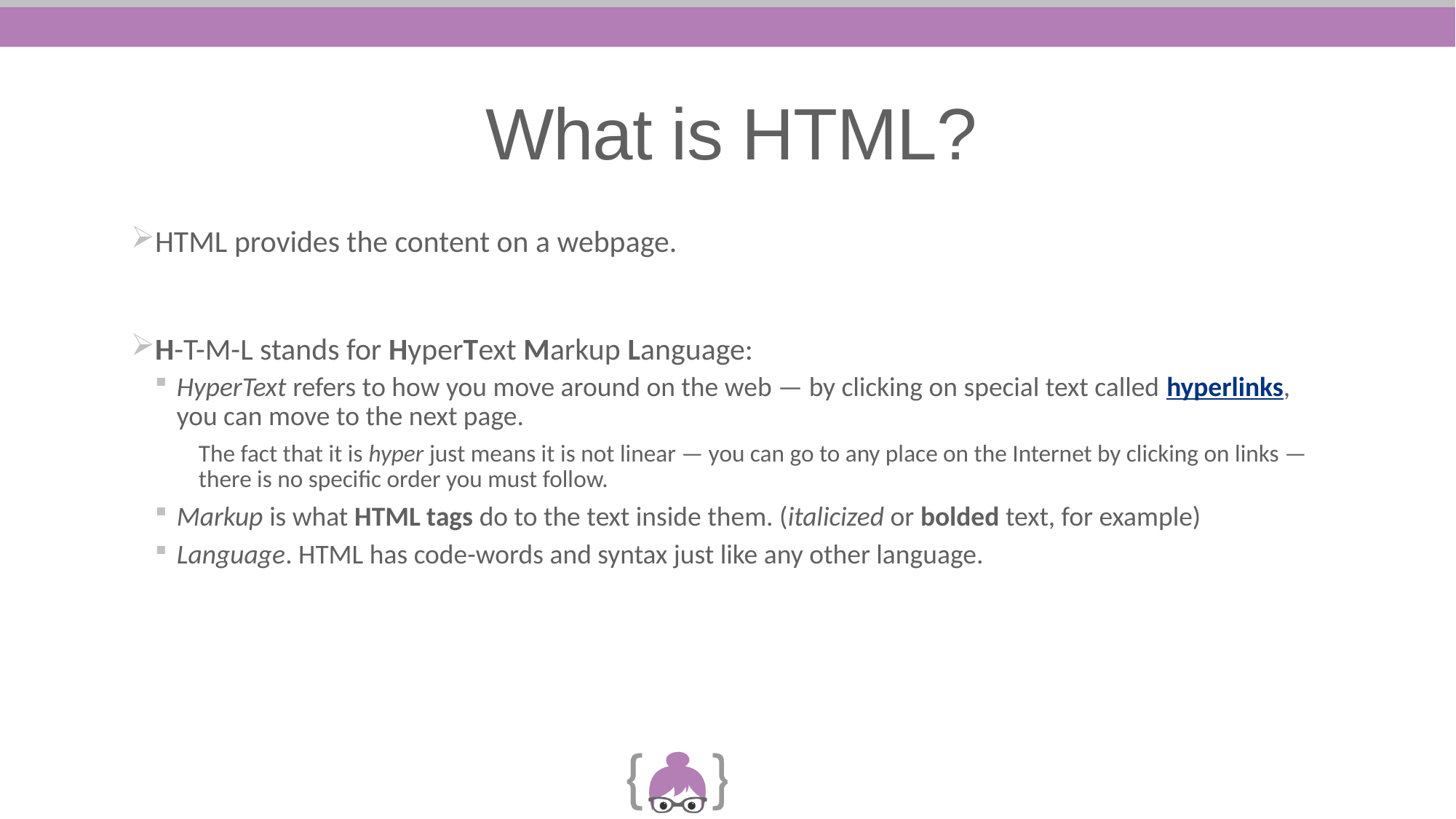

# What is HTML?
HTML provides the content on a webpage.

H-T-M-L stands for HyperText Markup Language:
HyperText refers to how you move around on the web — by clicking on special text called hyperlinks, you can move to the next page.
The fact that it is hyper just means it is not linear — you can go to any place on the Internet by clicking on links — there is no specific order you must follow.
Markup is what HTML tags do to the text inside them. (italicized or bolded text, for example)
Language. HTML has code-words and syntax just like any other language.